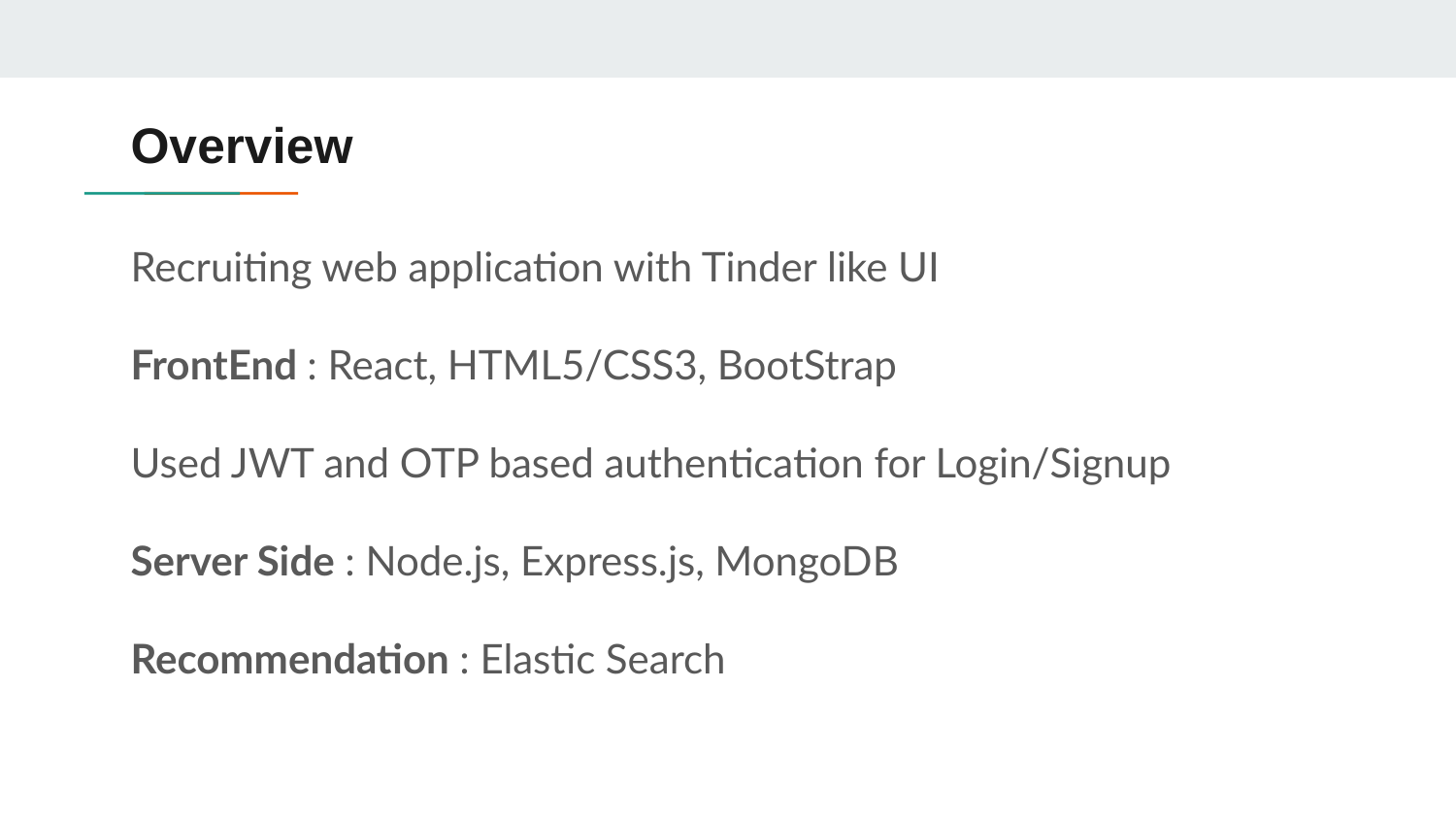

# Overview
Recruiting web application with Tinder like UI

FrontEnd : React, HTML5/CSS3, BootStrap

Used JWT and OTP based authentication for Login/Signup

Server Side : Node.js, Express.js, MongoDB

Recommendation : Elastic Search